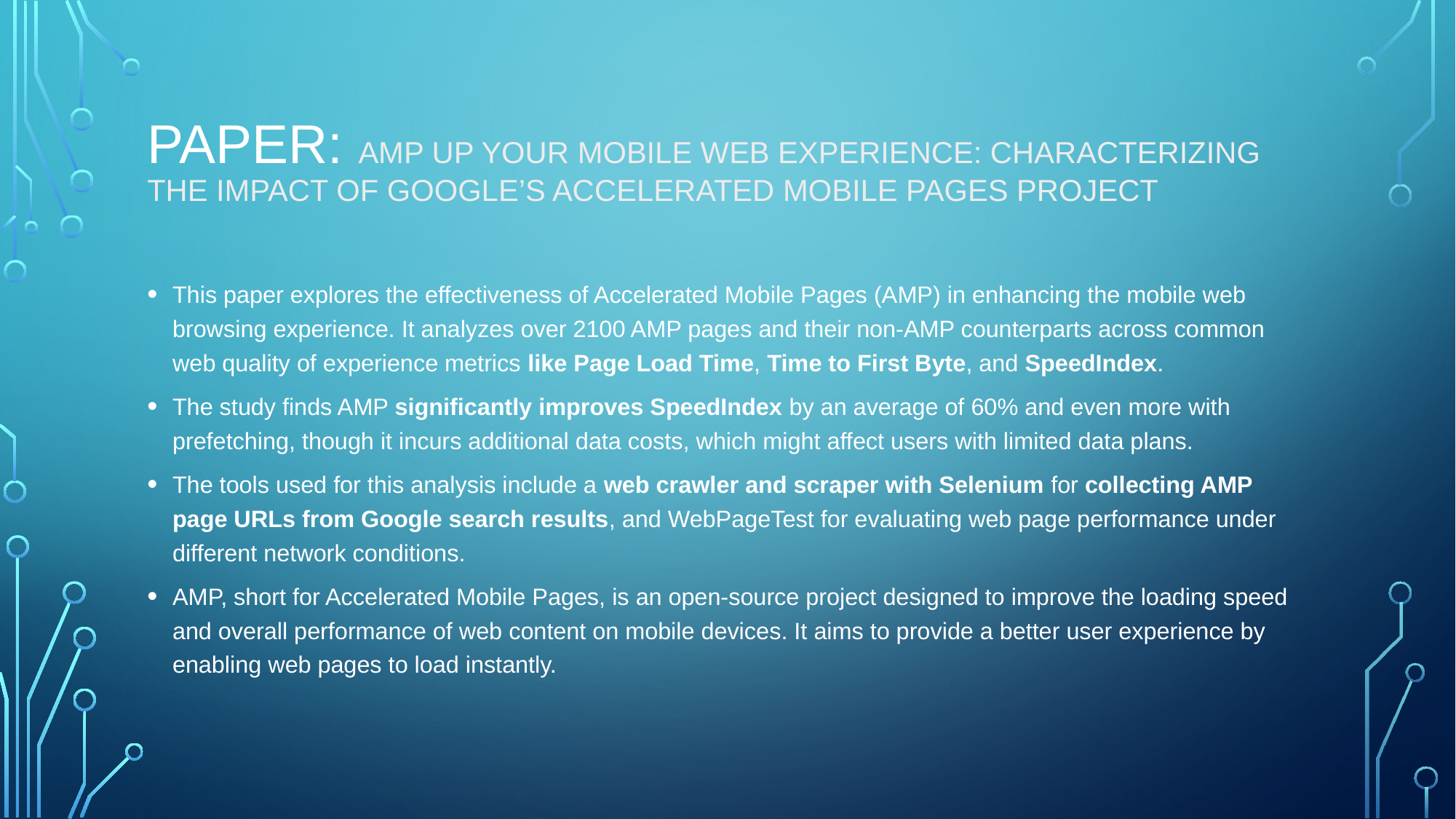

# PAPER: AMP up your Mobile Web Experience: Characterizing the Impact of Google’s Accelerated Mobile Pages Project
This paper explores the effectiveness of Accelerated Mobile Pages (AMP) in enhancing the mobile web browsing experience. It analyzes over 2100 AMP pages and their non-AMP counterparts across common web quality of experience metrics like Page Load Time, Time to First Byte, and SpeedIndex.
The study finds AMP significantly improves SpeedIndex by an average of 60% and even more with prefetching, though it incurs additional data costs, which might affect users with limited data plans.
The tools used for this analysis include a web crawler and scraper with Selenium for collecting AMP page URLs from Google search results, and WebPageTest for evaluating web page performance under different network conditions.
AMP, short for Accelerated Mobile Pages, is an open-source project designed to improve the loading speed and overall performance of web content on mobile devices. It aims to provide a better user experience by enabling web pages to load instantly.